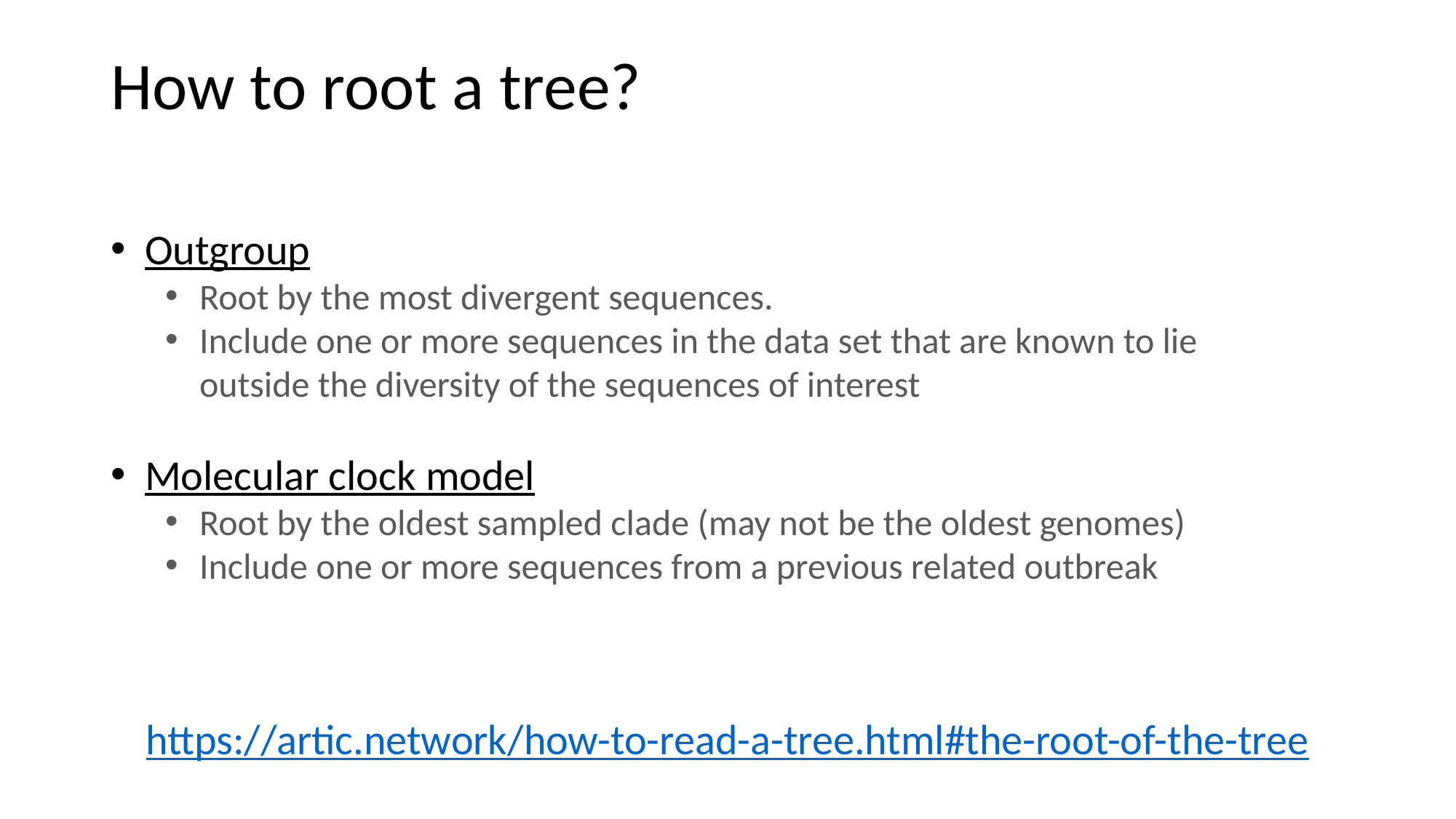

# How to root a tree?
Outgroup
Root by the most divergent sequences.
Include one or more sequences in the data set that are known to lie outside the diversity of the sequences of interest

Molecular clock model
Root by the oldest sampled clade (may not be the oldest genomes)
Include one or more sequences from a previous related outbreak

https://artic.network/how-to-read-a-tree.html#the-root-of-the-tree